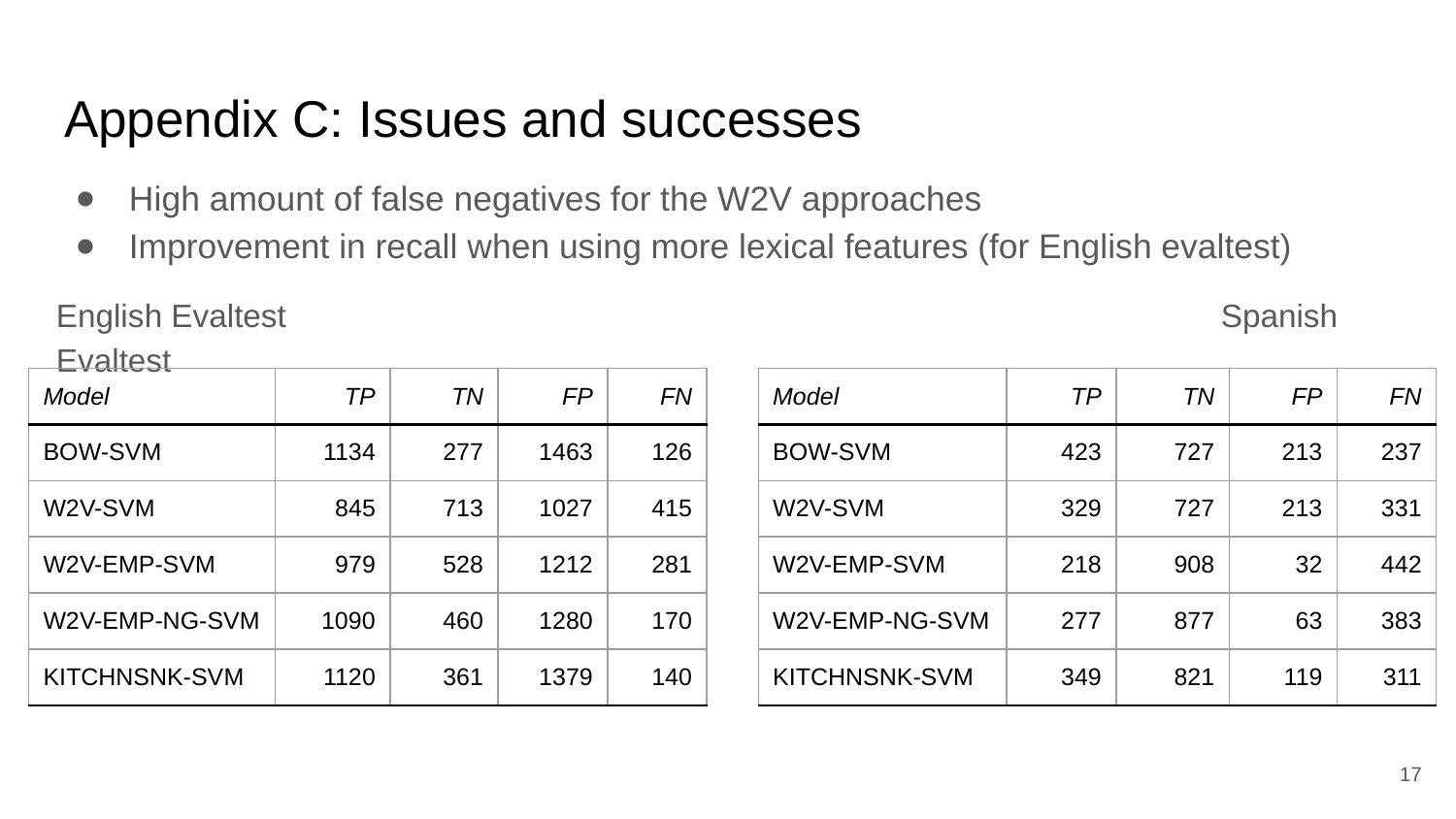

# Appendix C: Issues and successes
High amount of false negatives for the W2V approaches
Improvement in recall when using more lexical features (for English evaltest)
English Evaltest							Spanish Evaltest

| Model | TP | TN | FP | FN |
| --- | --- | --- | --- | --- |
| BOW-SVM | 1134 | 277 | 1463 | 126 |
| W2V-SVM | 845 | 713 | 1027 | 415 |
| W2V-EMP-SVM | 979 | 528 | 1212 | 281 |
| W2V-EMP-NG-SVM | 1090 | 460 | 1280 | 170 |
| KITCHNSNK-SVM | 1120 | 361 | 1379 | 140 |
| Model | TP | TN | FP | FN |
| --- | --- | --- | --- | --- |
| BOW-SVM | 423 | 727 | 213 | 237 |
| W2V-SVM | 329 | 727 | 213 | 331 |
| W2V-EMP-SVM | 218 | 908 | 32 | 442 |
| W2V-EMP-NG-SVM | 277 | 877 | 63 | 383 |
| KITCHNSNK-SVM | 349 | 821 | 119 | 311 |
17